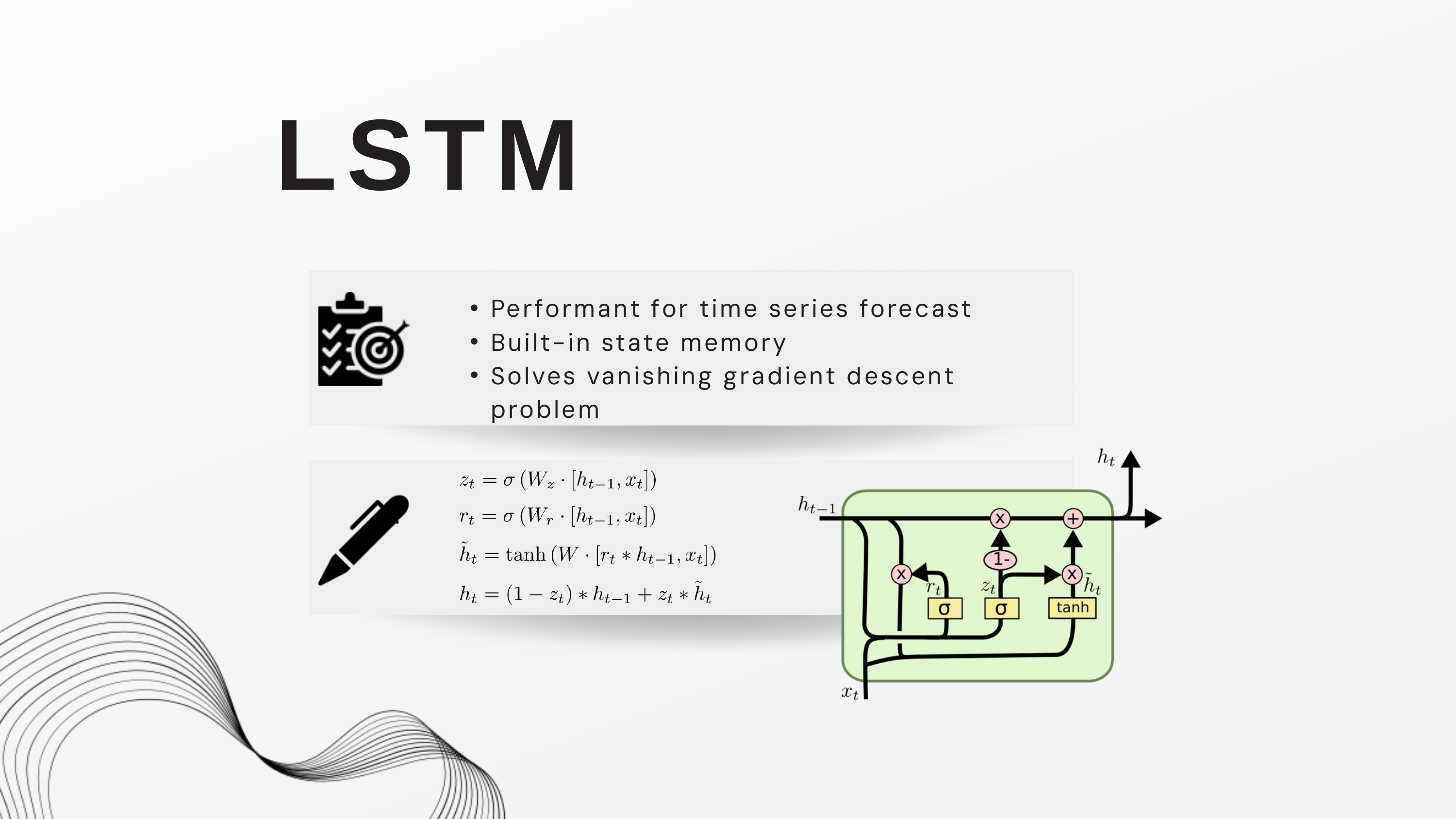

LSTM

Performant for time series forecast
Built-in state memory
Solves vanishing gradient descent problem